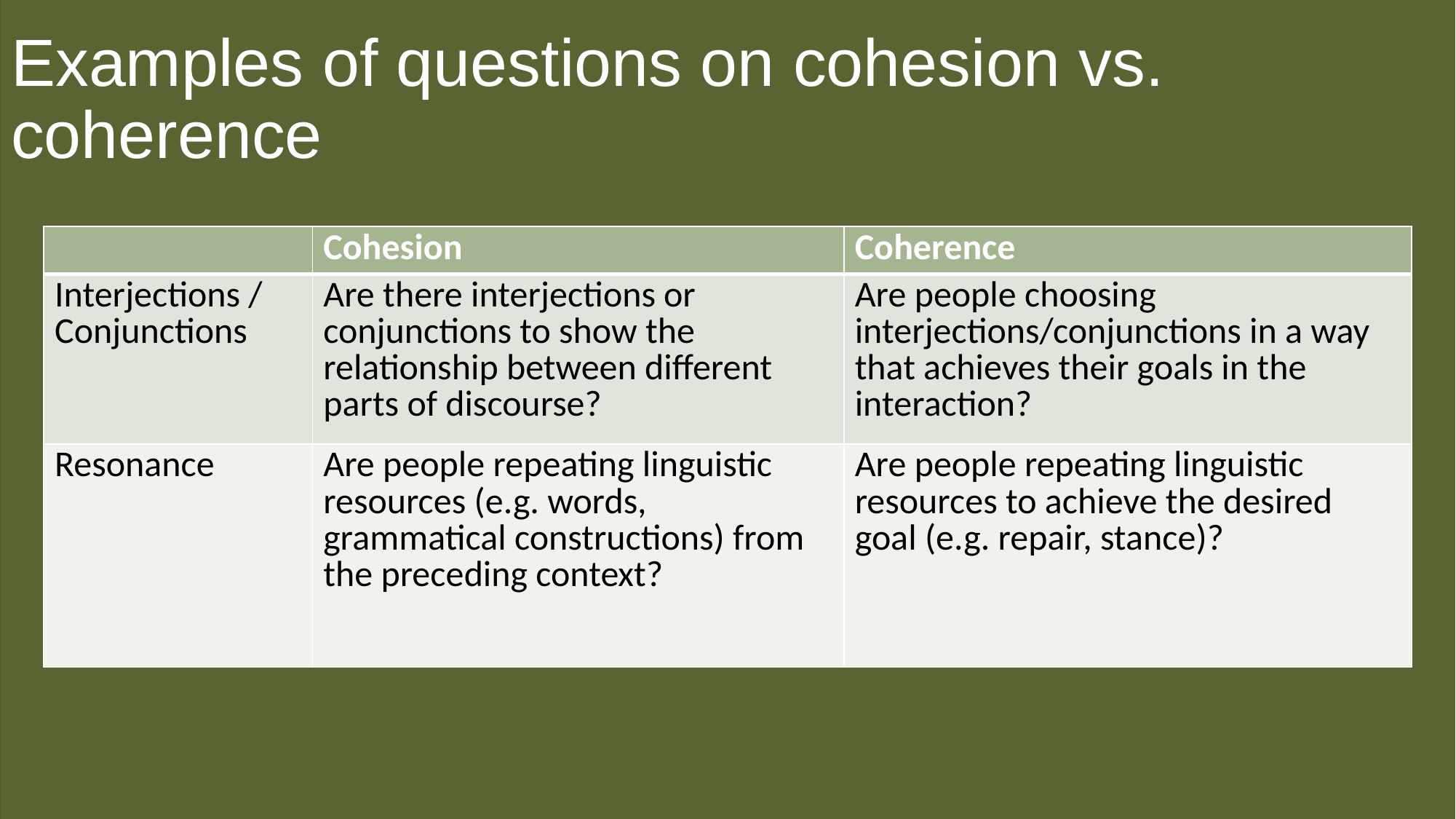

# Examples of questions on cohesion vs. coherence
|  | Cohesion | Coherence |
| --- | --- | --- |
| Interjections / Conjunctions | Are there interjections or conjunctions to show the relationship between different parts of discourse? | Are people choosing interjections/conjunctions in a way that achieves their goals in the interaction? |
| Resonance | Are people repeating linguistic resources (e.g. words, grammatical constructions) from the preceding context? | Are people repeating linguistic resources to achieve the desired goal (e.g. repair, stance)? |